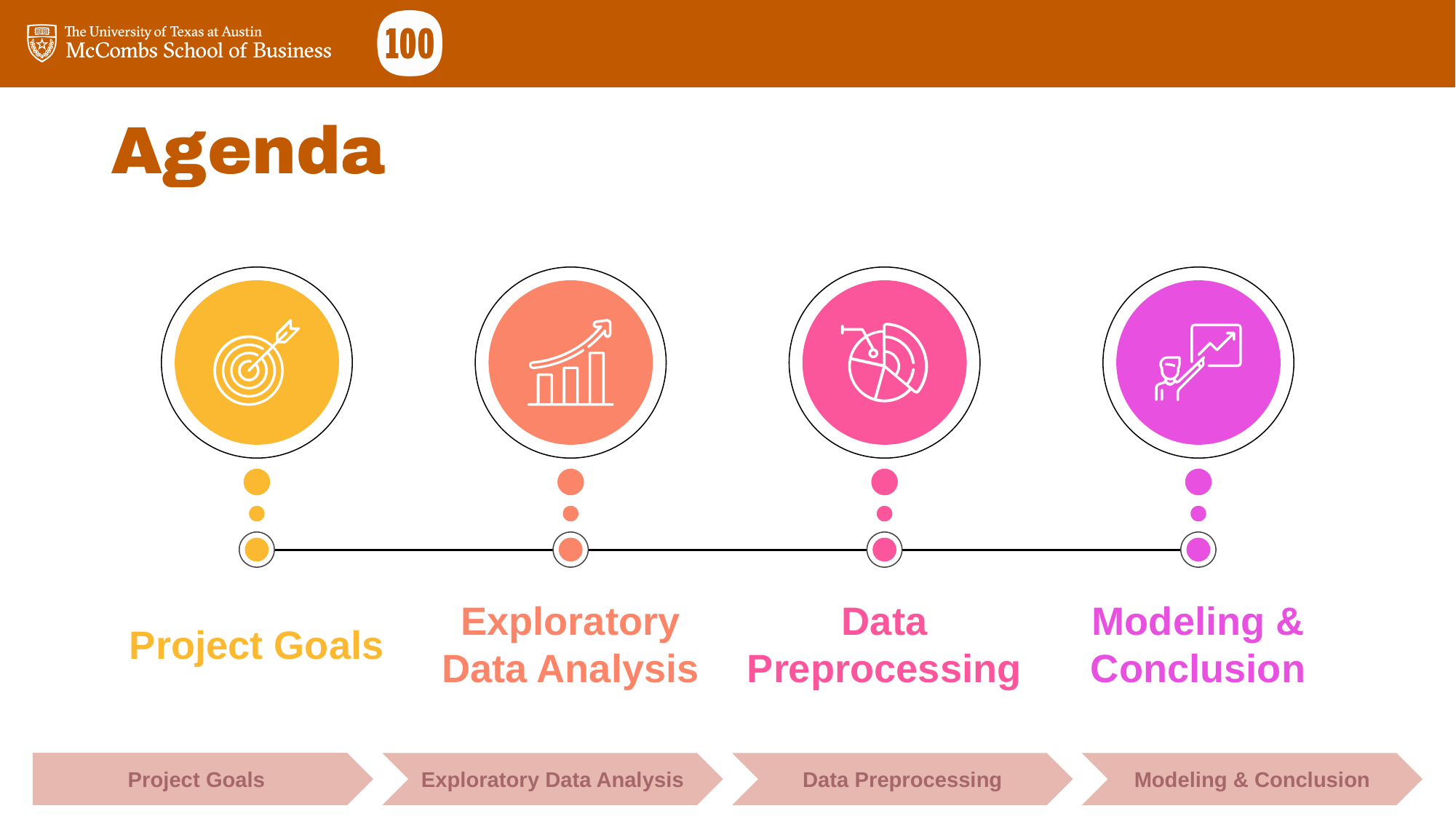

# Agenda

Project Goals

Exploratory Data Analysis

Data Preprocessing

Modeling & Conclusion

Project Goals
Exploratory Data Analysis
Data Preprocessing
Modeling & Conclusion